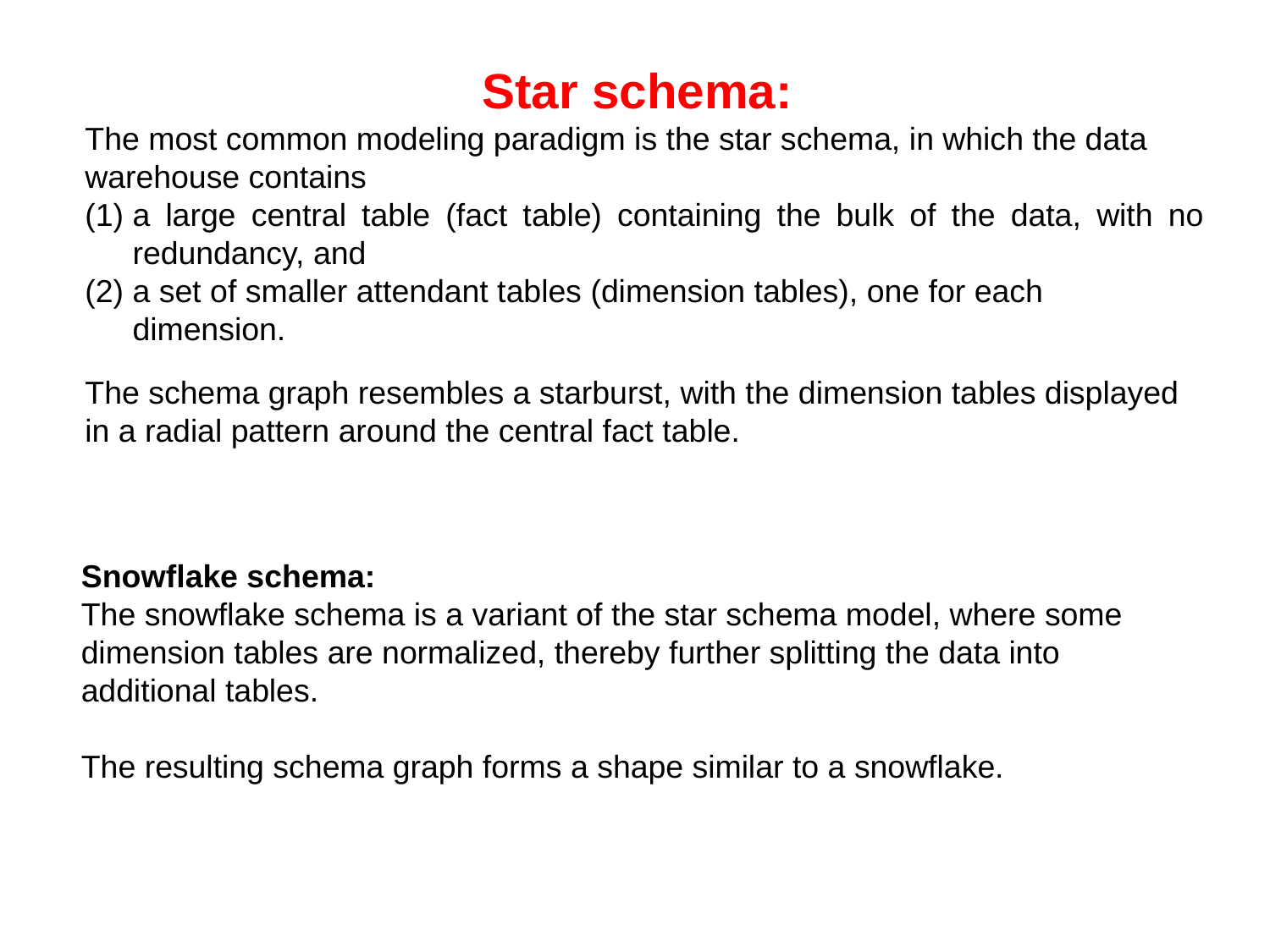

Star schema:
The most common modeling paradigm is the star schema, in which the data warehouse contains
a large central table (fact table) containing the bulk of the data, with no redundancy, and
a set of smaller attendant tables (dimension tables), one for each dimension.

The schema graph resembles a starburst, with the dimension tables displayed in a radial pattern around the central fact table.
Snowﬂake schema:
The snowﬂake schema is a variant of the star schema model, where some dimension tables are normalized, thereby further splitting the data into additional tables.

The resulting schema graph forms a shape similar to a snowﬂake.